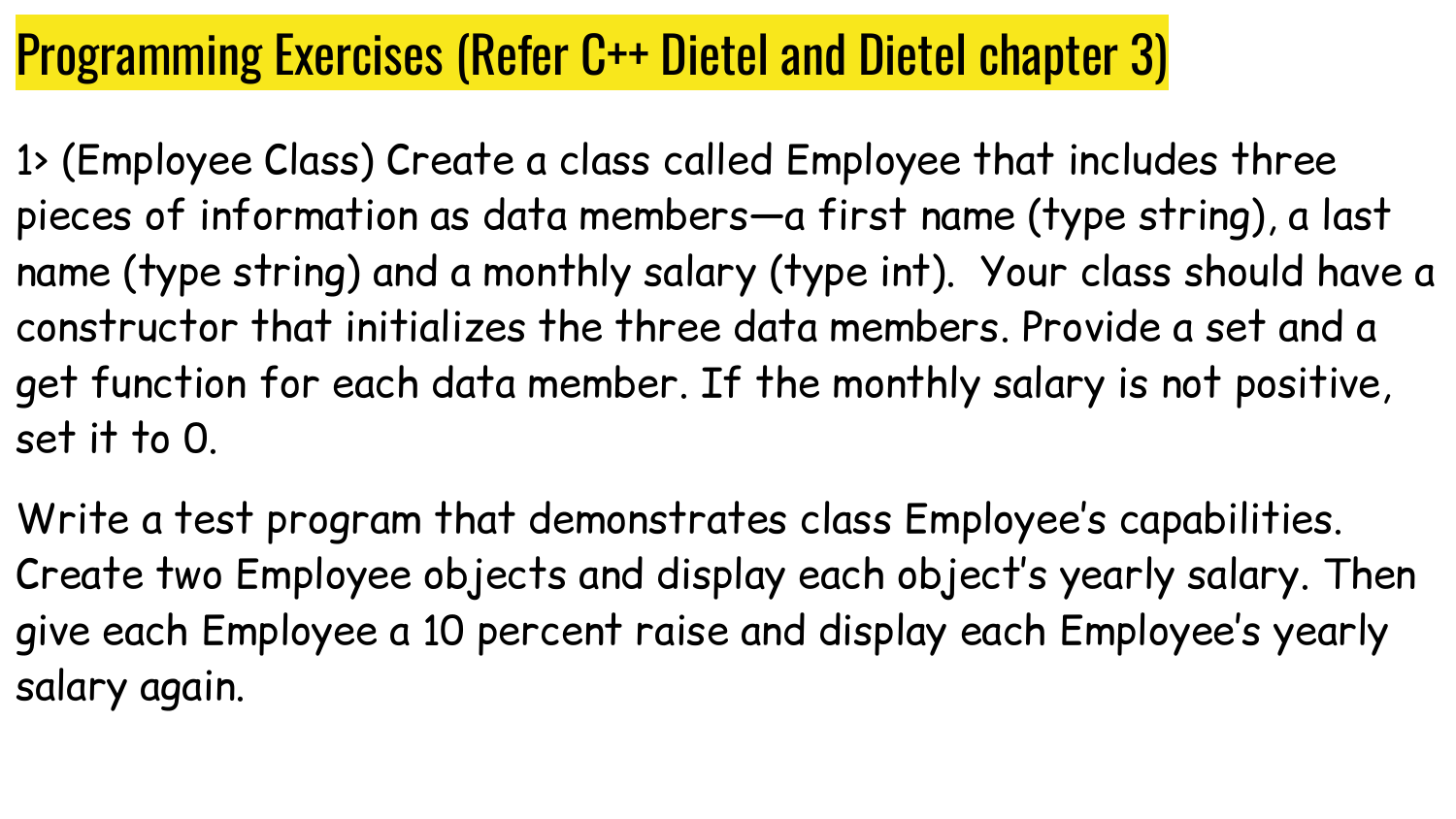

# Programming Exercises (Refer C++ Dietel and Dietel chapter 3)
1> (Employee Class) Create a class called Employee that includes three pieces of information as data members—a first name (type string), a last name (type string) and a monthly salary (type int).  Your class should have a constructor that initializes the three data members. Provide a set and a get function for each data member. If the monthly salary is not positive, set it to 0.
Write a test program that demonstrates class Employee’s capabilities. Create two Employee objects and display each object’s yearly salary. Then give each Employee a 10 percent raise and display each Employee’s yearly salary again.